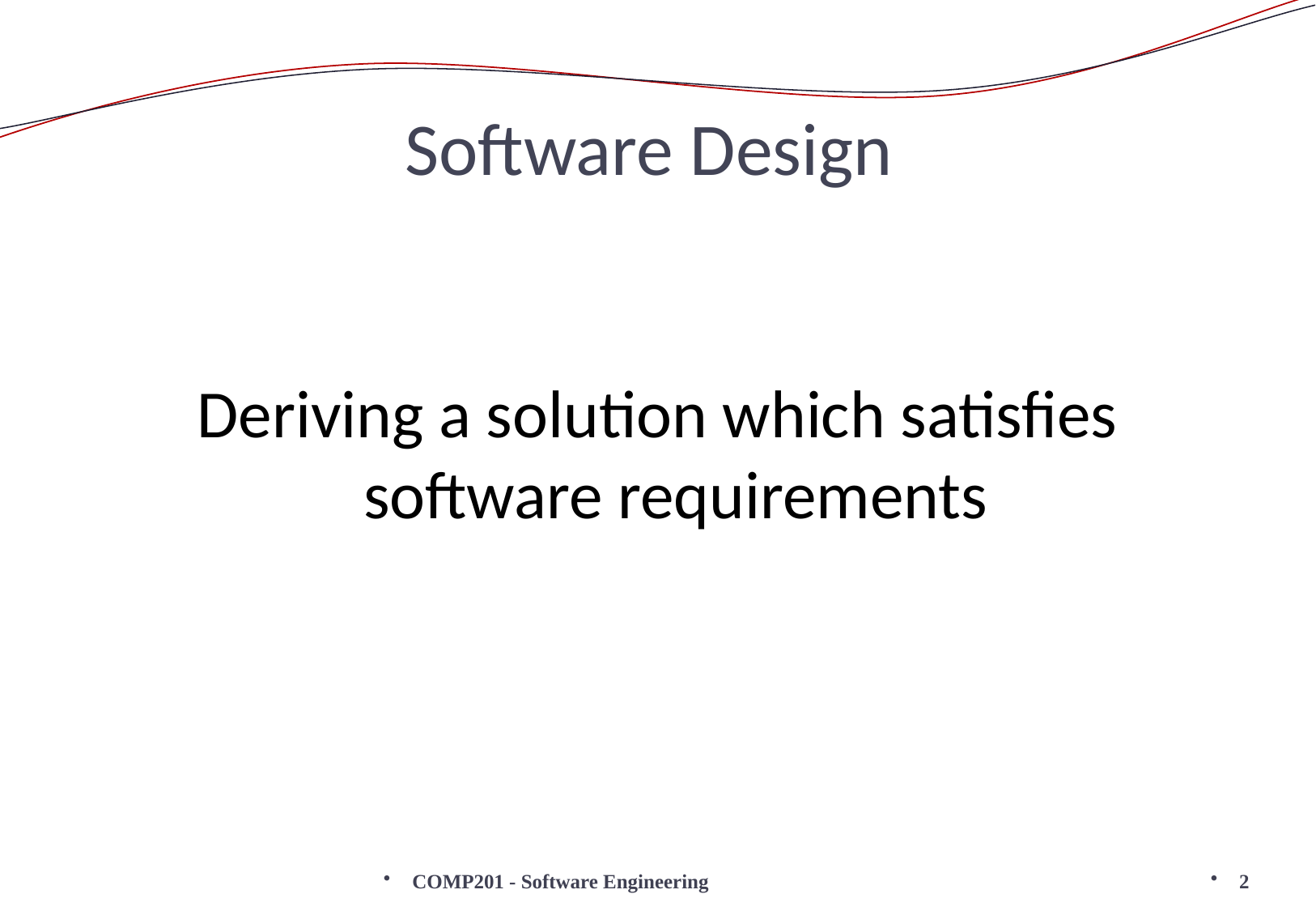

# Software Design
Deriving a solution which satisfies software requirements
COMP201 - Software Engineering
2